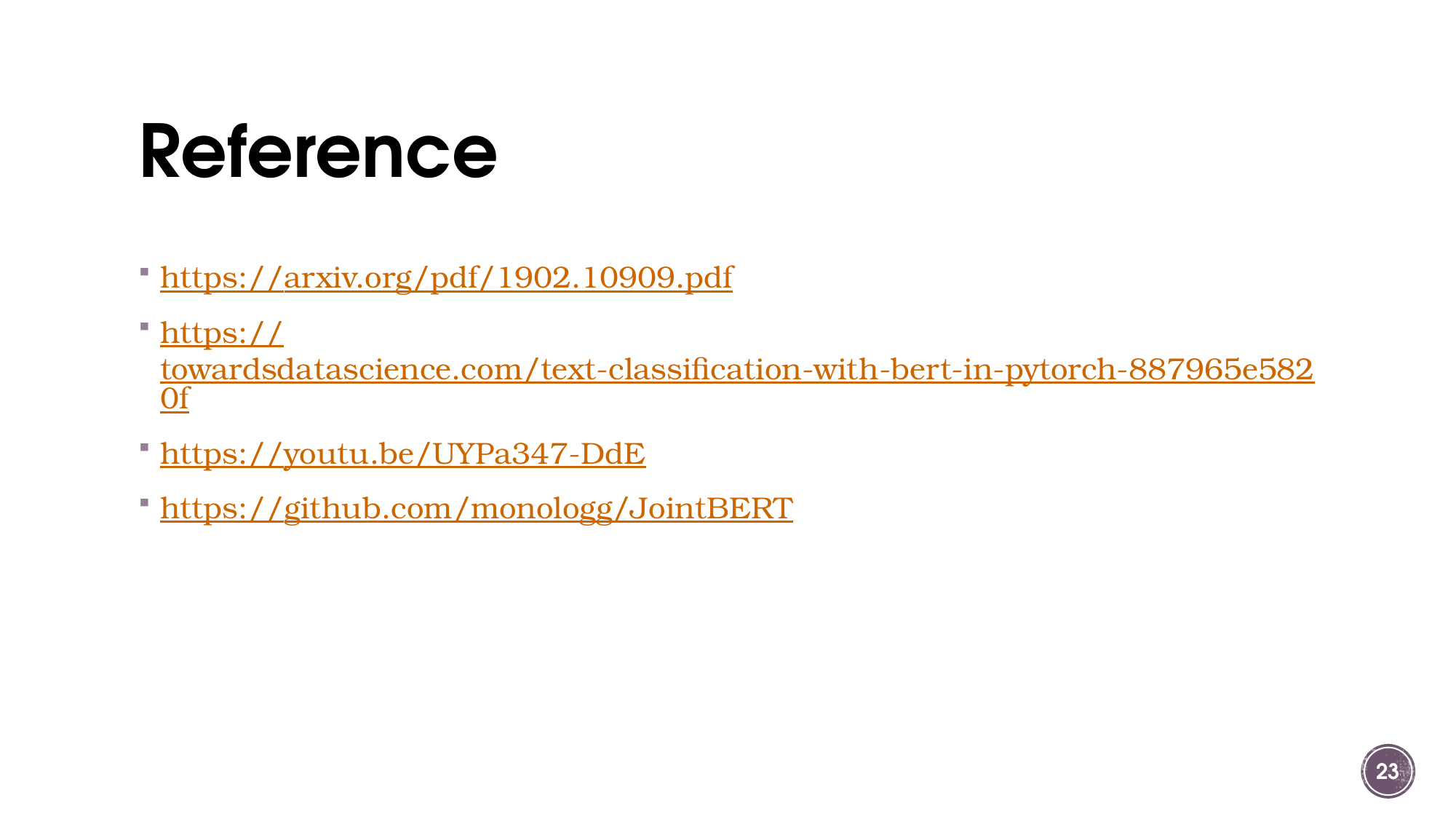

# Reference
https://arxiv.org/pdf/1902.10909.pdf
https://towardsdatascience.com/text-classification-with-bert-in-pytorch-887965e5820f
https://youtu.be/UYPa347-DdE
https://github.com/monologg/JointBERT

23